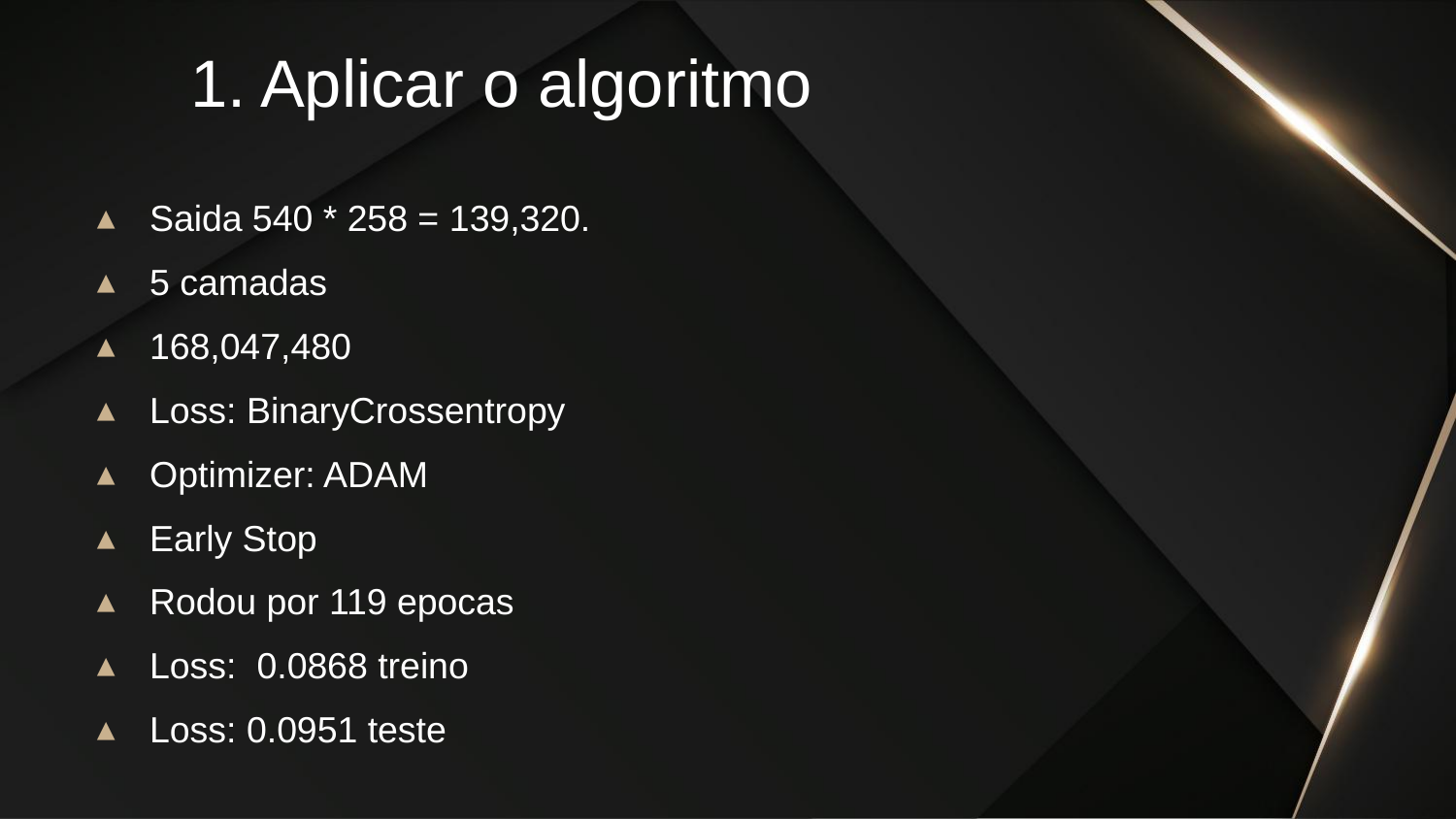

# Aplicar o algoritmo

Saida 540 * 258 = 139,320.
5 camadas
168,047,480
Loss: BinaryCrossentropy
Optimizer: ADAM
Early Stop
Rodou por 119 epocas
Loss:  0.0868 treino
Loss: 0.0951 teste